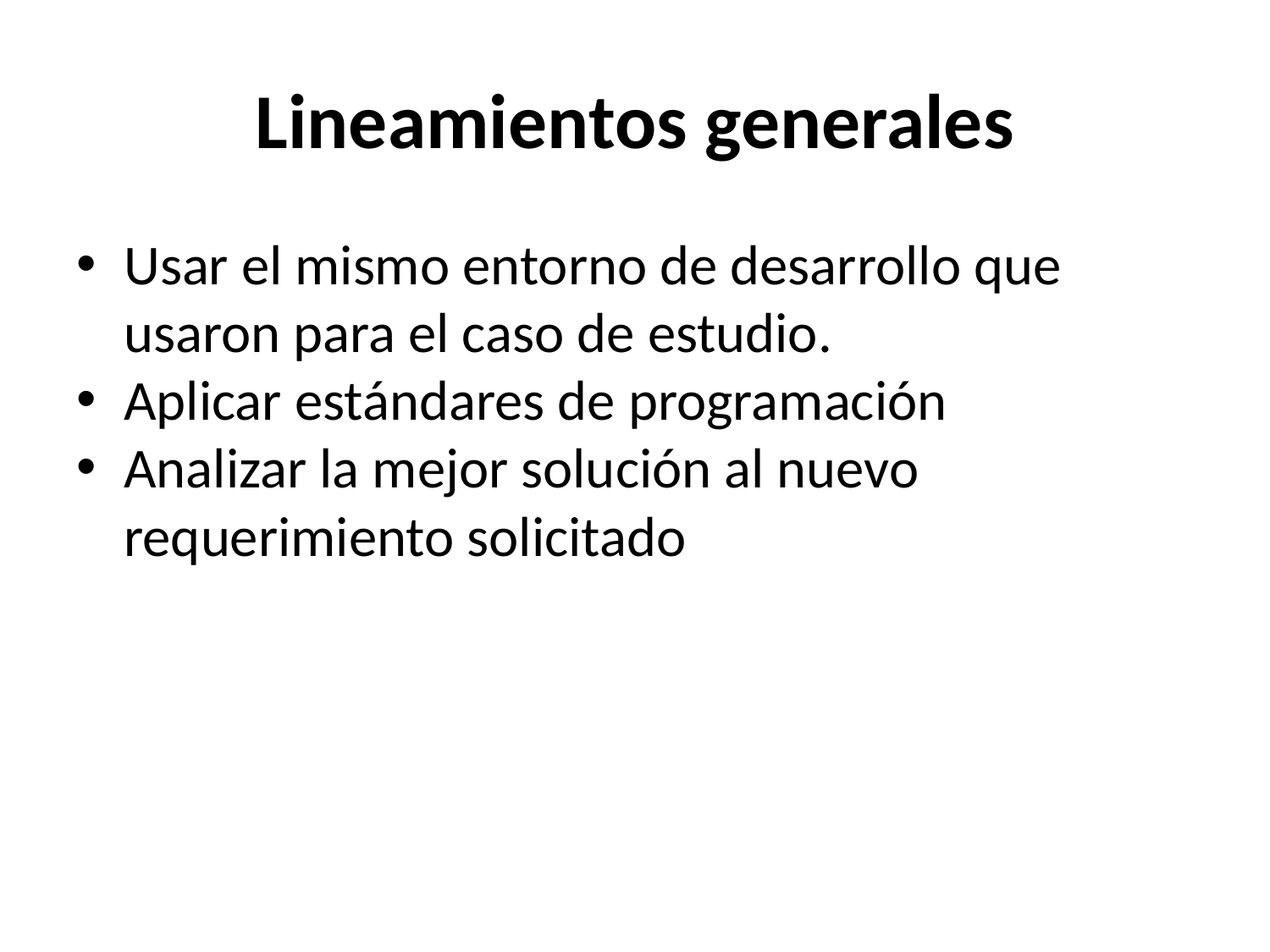

# Lineamientos generales
Usar el mismo entorno de desarrollo que usaron para el caso de estudio.
Aplicar estándares de programación
Analizar la mejor solución al nuevo requerimiento solicitado